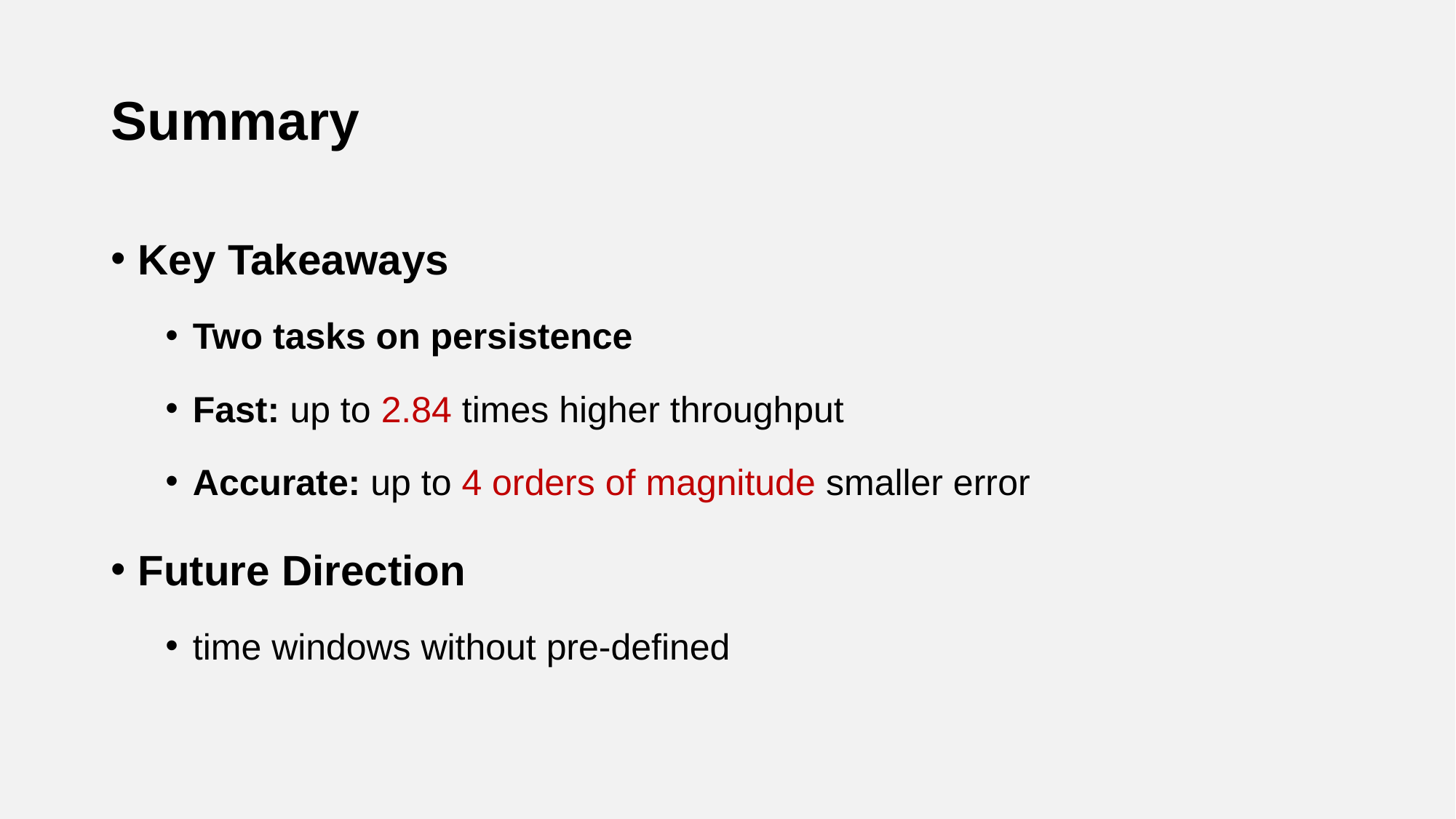

# Summary
Key Takeaways
Two tasks on persistence
Fast: up to 2.84 times higher throughput
Accurate: up to 4 orders of magnitude smaller error
Future Direction
time windows without pre-defined